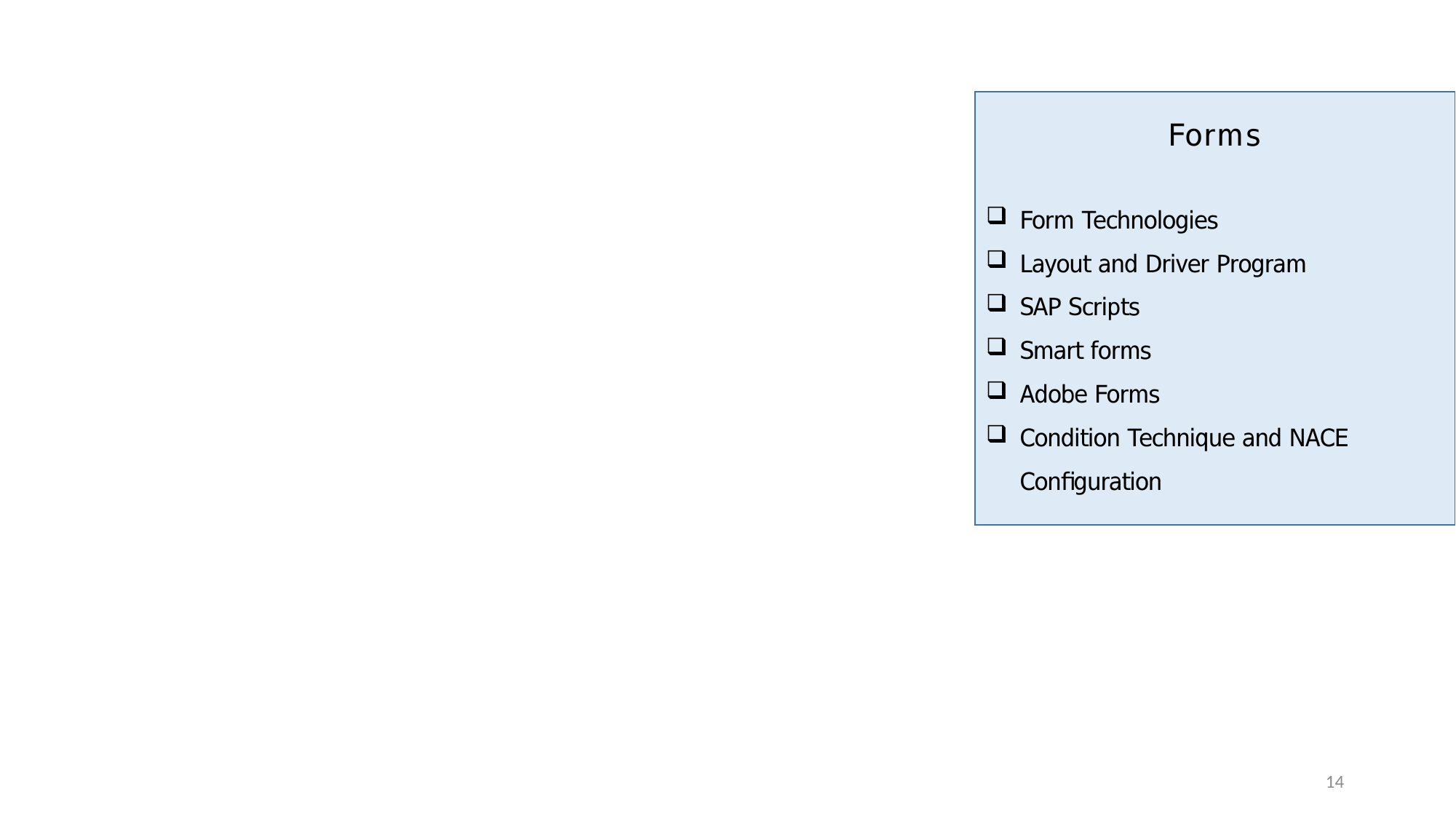

Forms

Form Technologies
Layout and Driver Program
SAP Scripts
Smart forms
Adobe Forms
Condition Technique and NACE Configuration

14